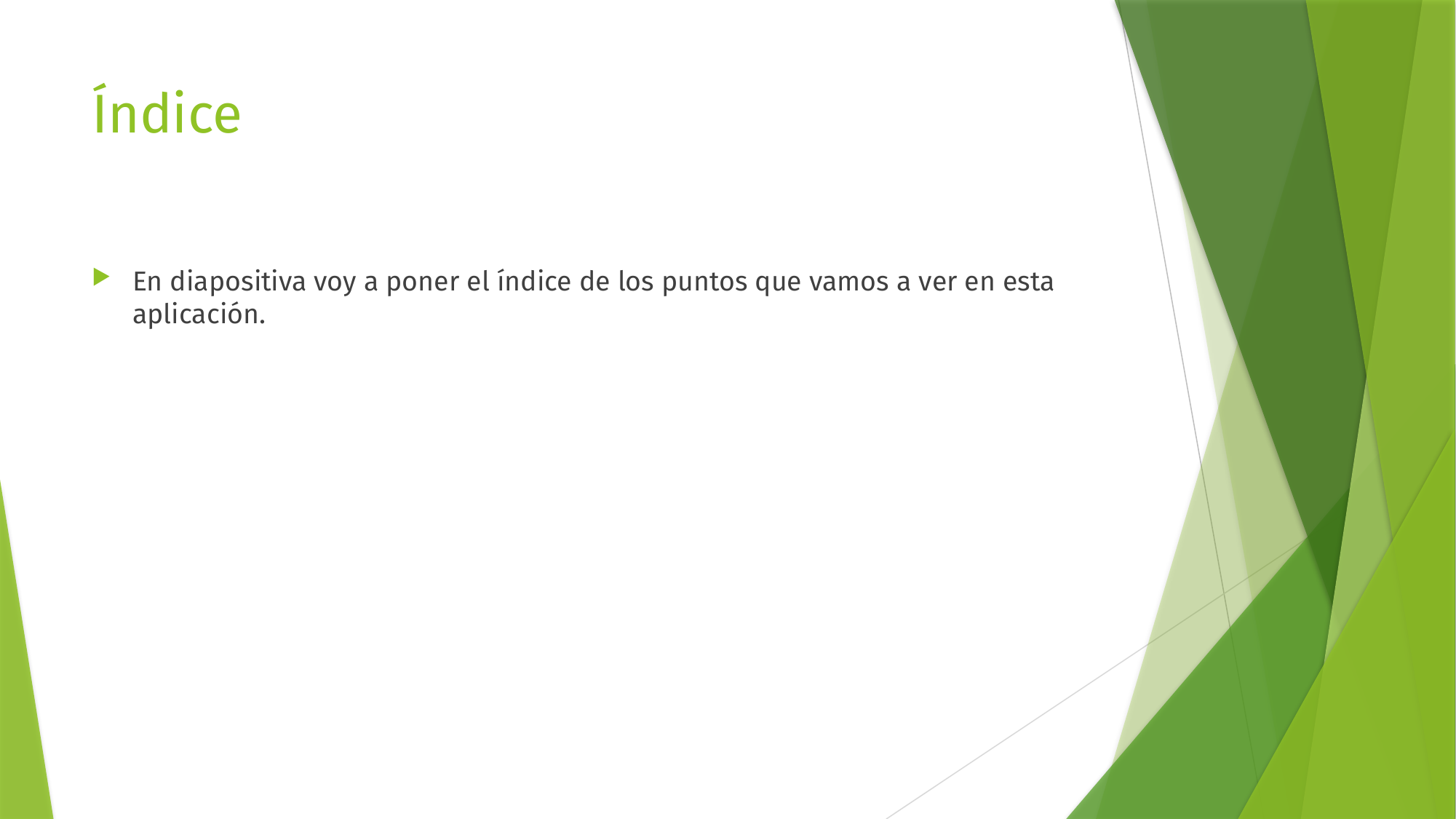

# Índice
En diapositiva voy a poner el índice de los puntos que vamos a ver en esta aplicación.